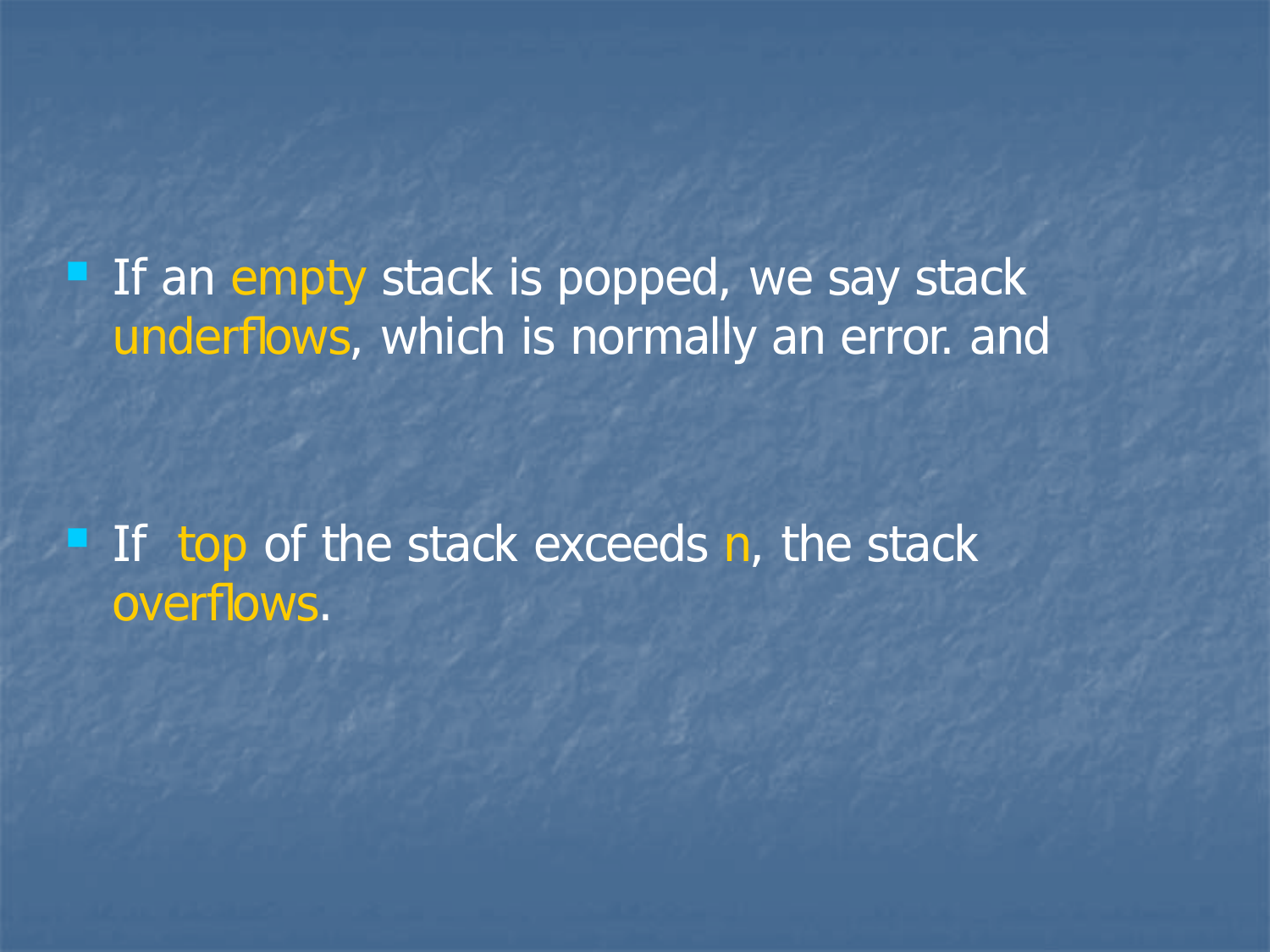

# If an empty stack is popped, we say stack underflows, which is normally an error. and

If  top of the stack exceeds n, the stack overflows.